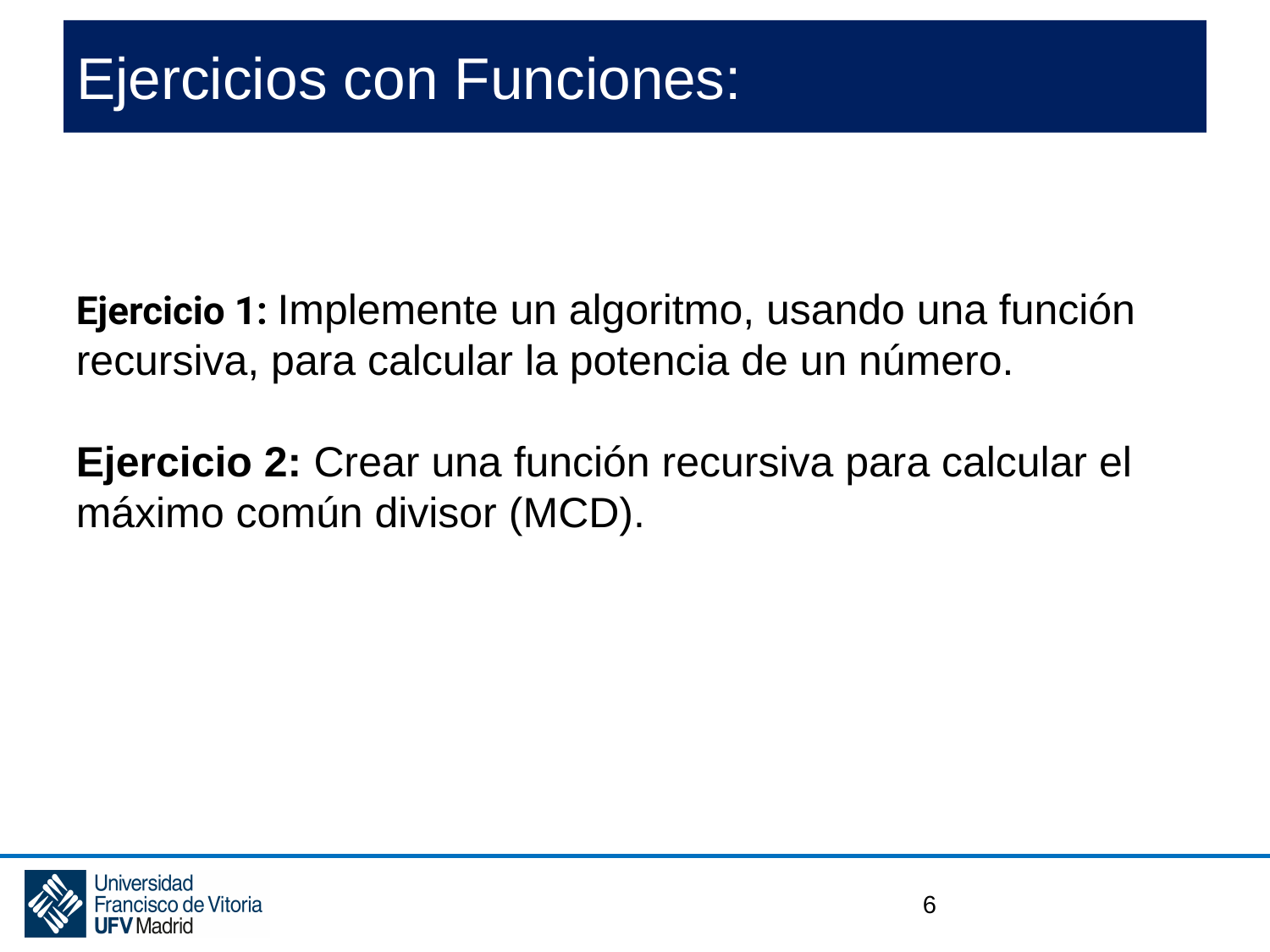

# Ejercicios con Funciones:
Ejercicio 1: Implemente un algoritmo, usando una función recursiva, para calcular la potencia de un número.

Ejercicio 2: Crear una función recursiva para calcular el máximo común divisor (MCD).
6